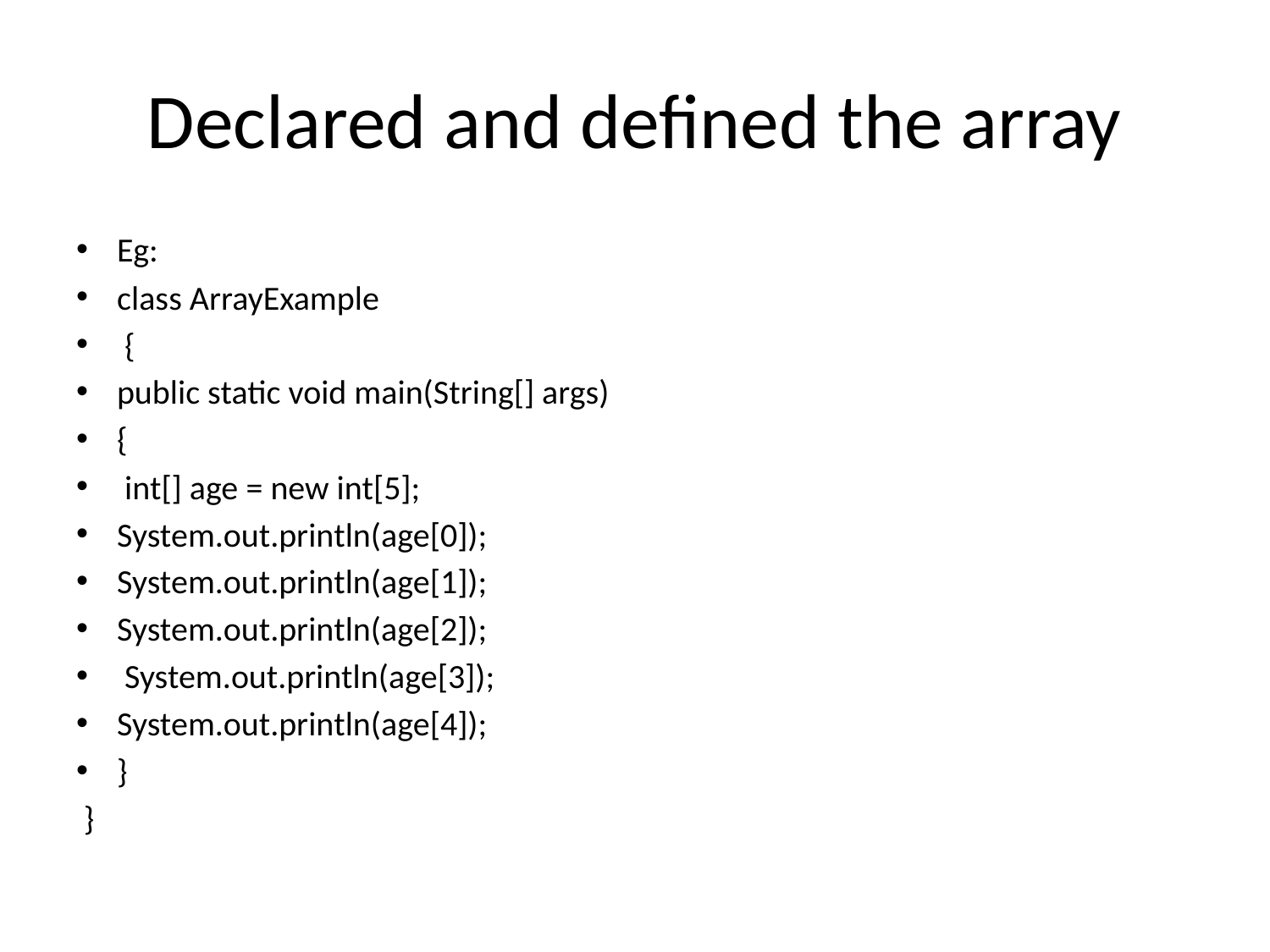

# Declared and defined the array
Eg:
class ArrayExample
 {
public static void main(String[] args)
{
 int[] age = new int[5];
System.out.println(age[0]);
System.out.println(age[1]);
System.out.println(age[2]);
 System.out.println(age[3]);
System.out.println(age[4]);
}
 }